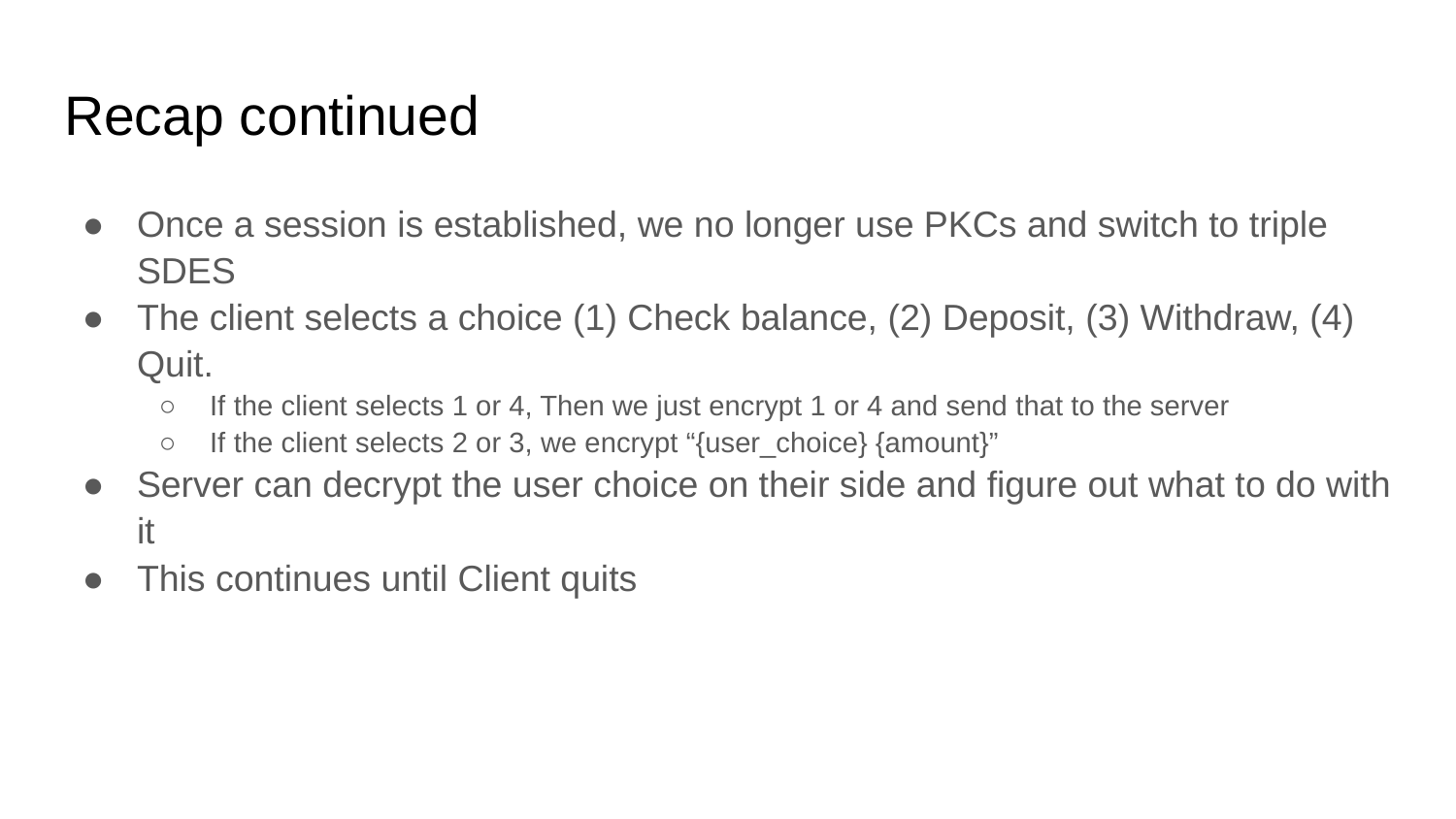

# Recap continued
Once a session is established, we no longer use PKCs and switch to triple SDES
The client selects a choice (1) Check balance, (2) Deposit, (3) Withdraw, (4) Quit.
If the client selects 1 or 4, Then we just encrypt 1 or 4 and send that to the server
If the client selects 2 or 3, we encrypt “{user_choice} {amount}”
Server can decrypt the user choice on their side and figure out what to do with it
This continues until Client quits